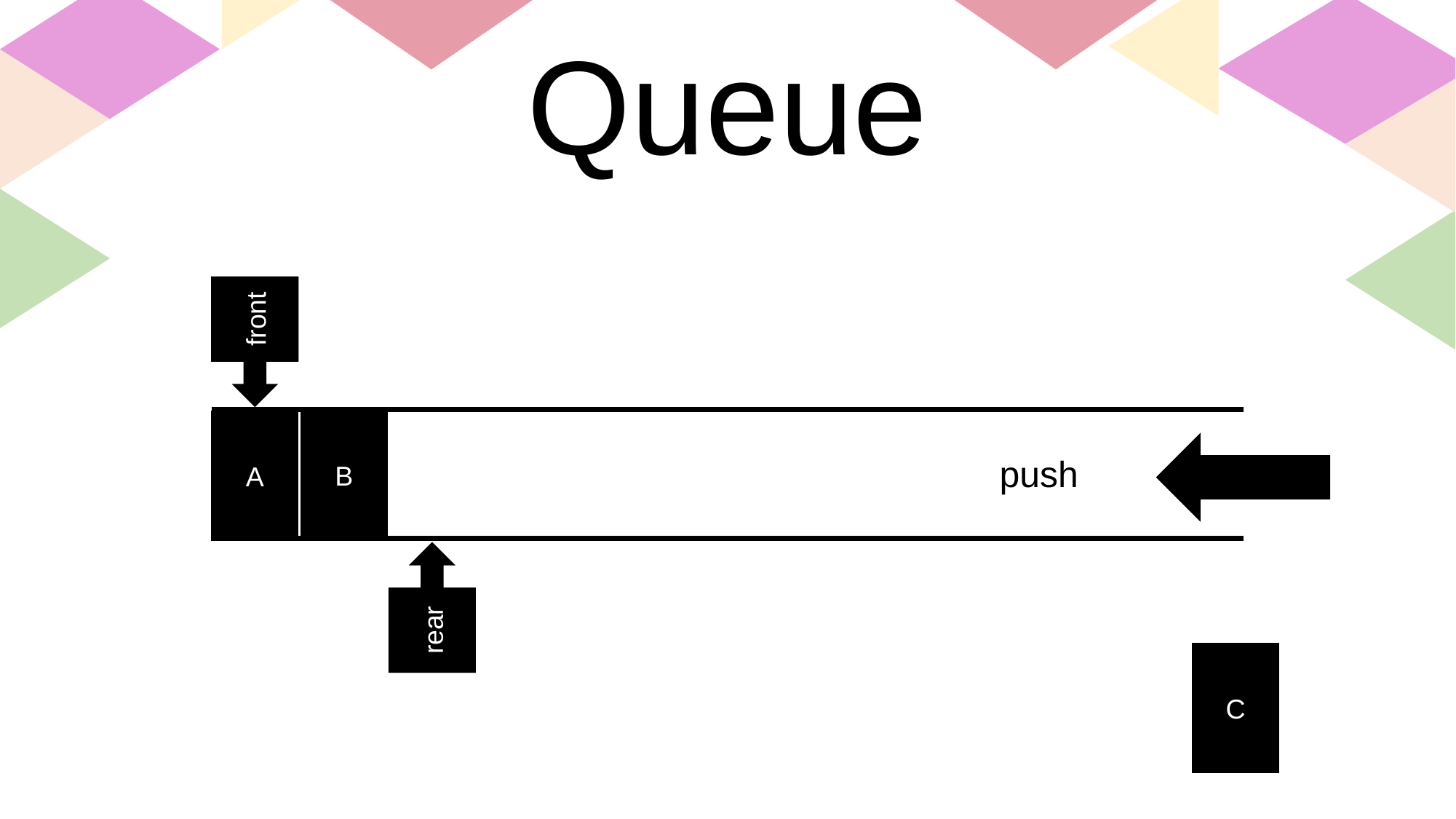

Queue

front

B
A
push
rear
C